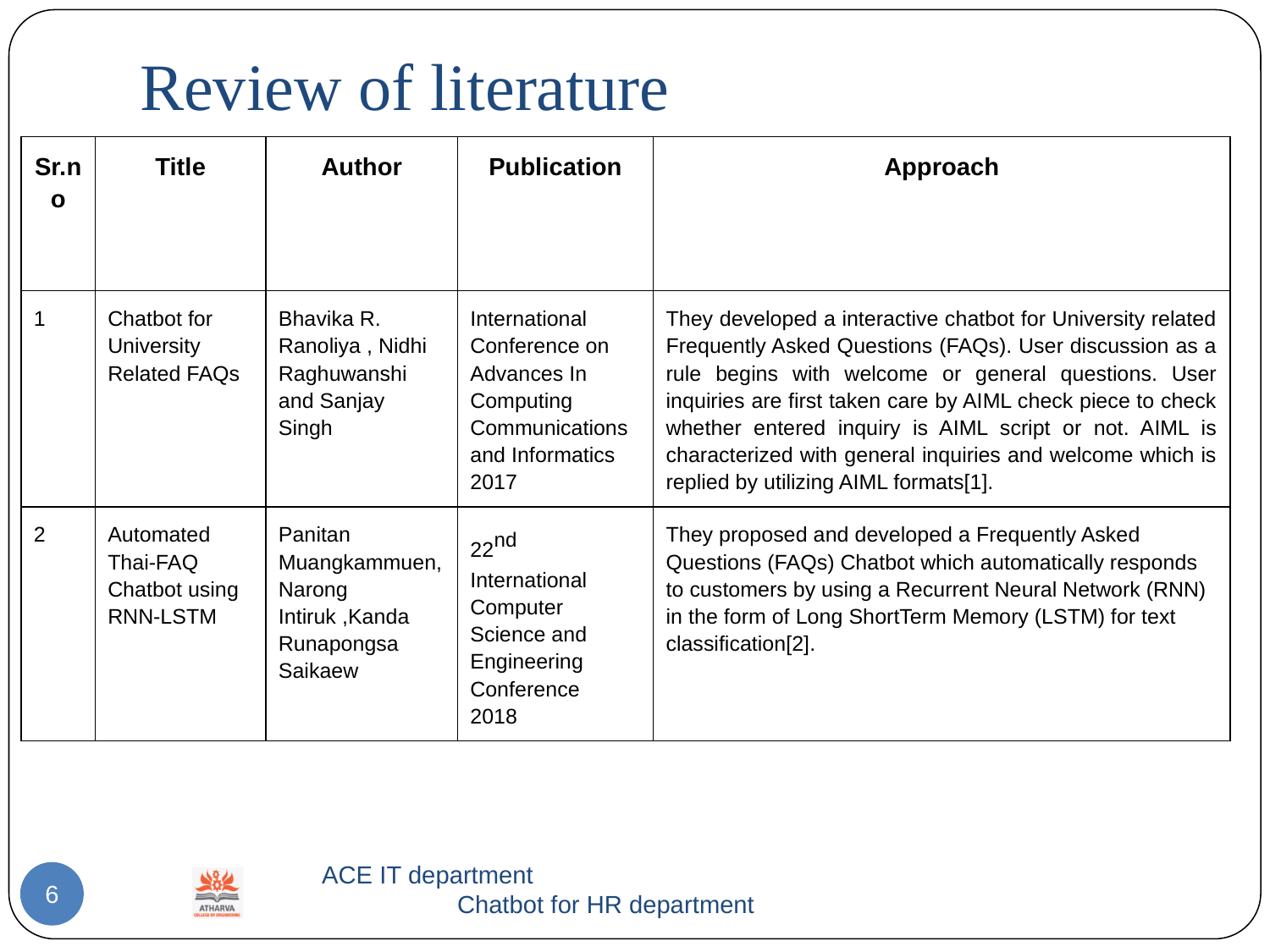

# Review of literature
| Sr.no | Title | Author | Publication | Approach |
| --- | --- | --- | --- | --- |
| 1 | Chatbot for University Related FAQs | Bhavika R. Ranoliya , Nidhi Raghuwanshi and Sanjay Singh | International Conference on Advances In Computing Communications and Informatics 2017 | They developed a interactive chatbot for University related Frequently Asked Questions (FAQs). User discussion as a rule begins with welcome or general questions. User inquiries are first taken care by AIML check piece to check whether entered inquiry is AIML script or not. AIML is characterized with general inquiries and welcome which is replied by utilizing AIML formats[1]. |
| 2 | Automated Thai-FAQ Chatbot using RNN-LSTM | Panitan Muangkammuen,Narong Intiruk ,Kanda Runapongsa Saikaew | 22nd International Computer Science and Engineering Conference 2018 | They proposed and developed a Frequently Asked Questions (FAQs) Chatbot which automatically responds to customers by using a Recurrent Neural Network (RNN) in the form of Long ShortTerm Memory (LSTM) for text classification[2]. |
                 ACE IT department
		Chatbot for HR department
6